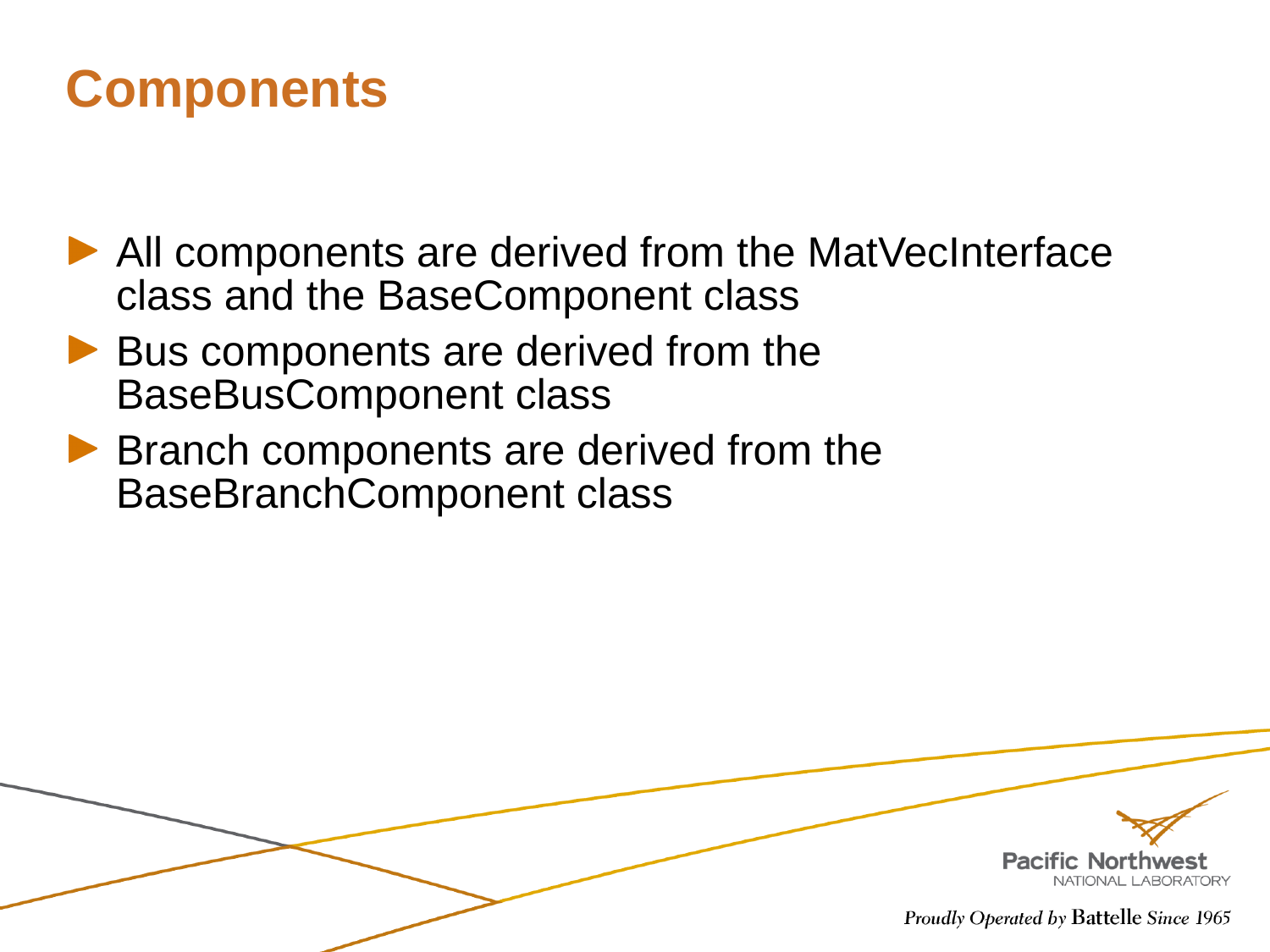

# Components
All components are derived from the MatVecInterface class and the BaseComponent class
Bus components are derived from the BaseBusComponent class
Branch components are derived from the BaseBranchComponent class